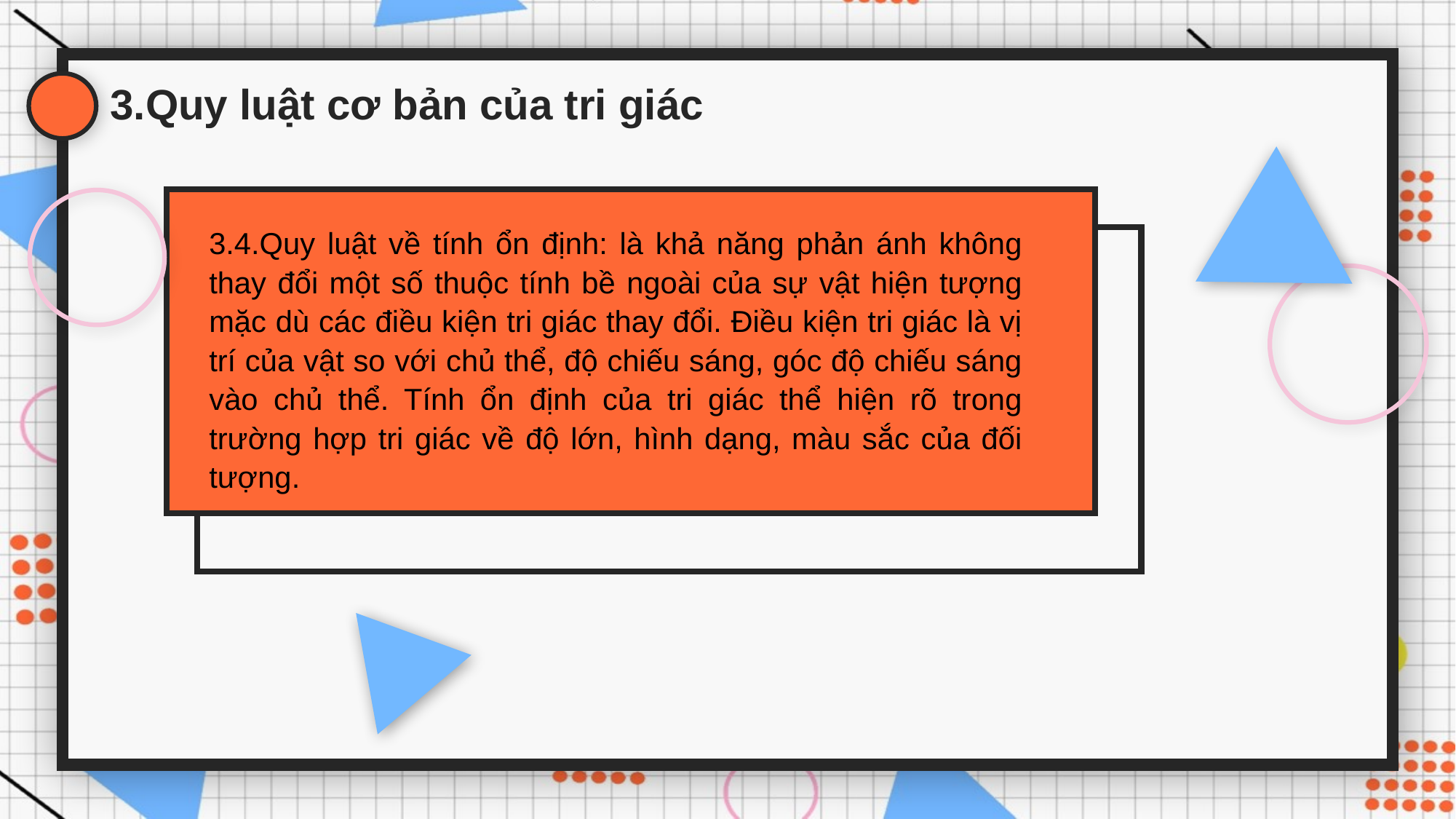

3.Quy luật cơ bản của tri giác

3.4.Quy luật về tính ổn định: là khả năng phản ánh không thay đổi một số thuộc tính bề ngoài của sự vật hiện tượng mặc dù các điều kiện tri giác thay đổi. Điều kiện tri giác là vị trí của vật so với chủ thể, độ chiếu sáng, góc độ chiếu sáng vào chủ thể. Tính ổn định của tri giác thể hiện rõ trong trường hợp tri giác về độ lớn, hình dạng, màu sắc của đối tượng.